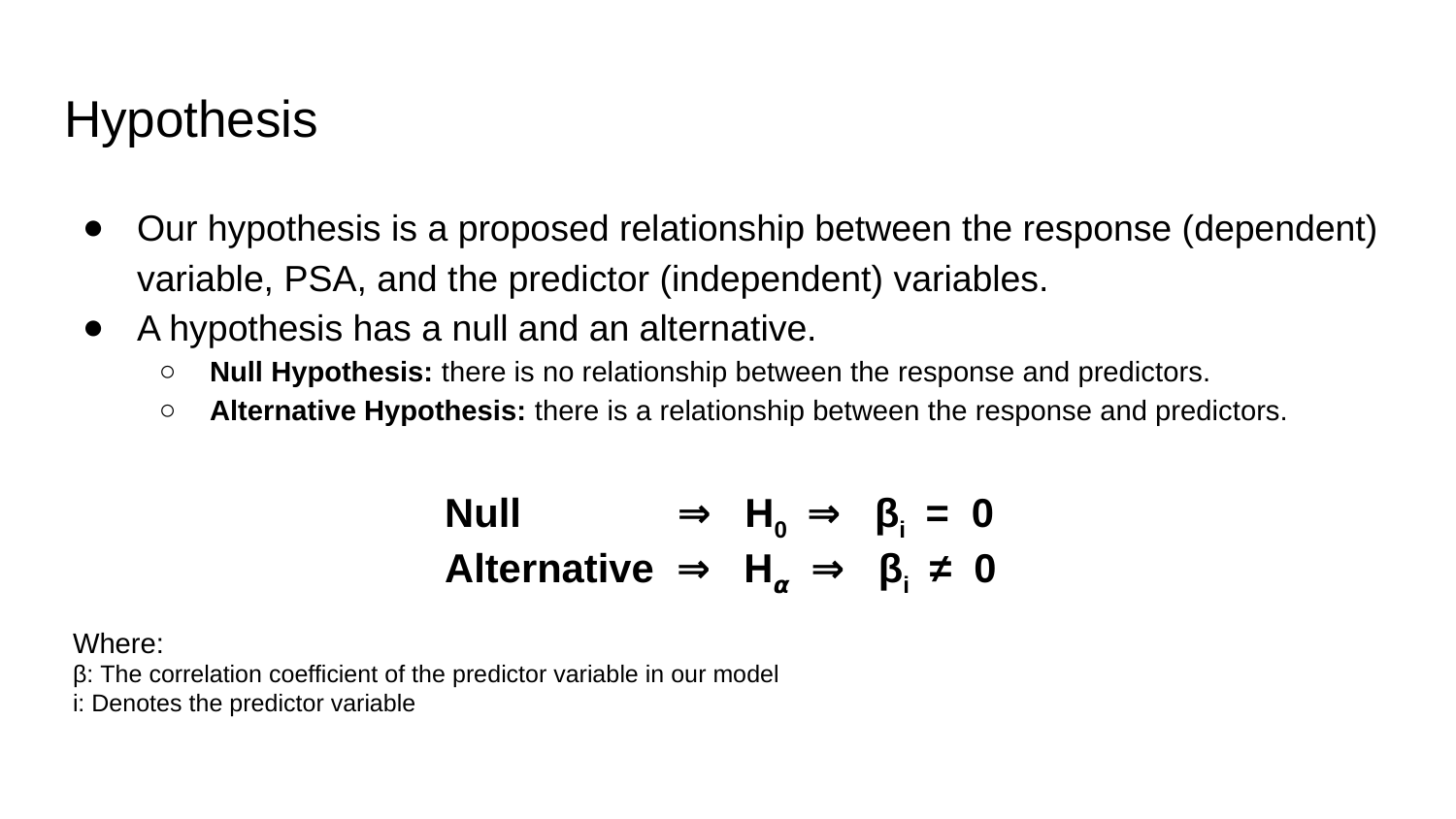

# Hypothesis
Our hypothesis is a proposed relationship between the response (dependent) variable, PSA, and the predictor (independent) variables.
A hypothesis has a null and an alternative.
Null Hypothesis: there is no relationship between the response and predictors.
Alternative Hypothesis: there is a relationship between the response and predictors.
Null              ⇒   H0   ⇒   βi   =  0
Alternative  ⇒   H𝞪   ⇒   βi   ≠  0
Where:
β: The correlation coefficient of the predictor variable in our model
i: Denotes the predictor variable